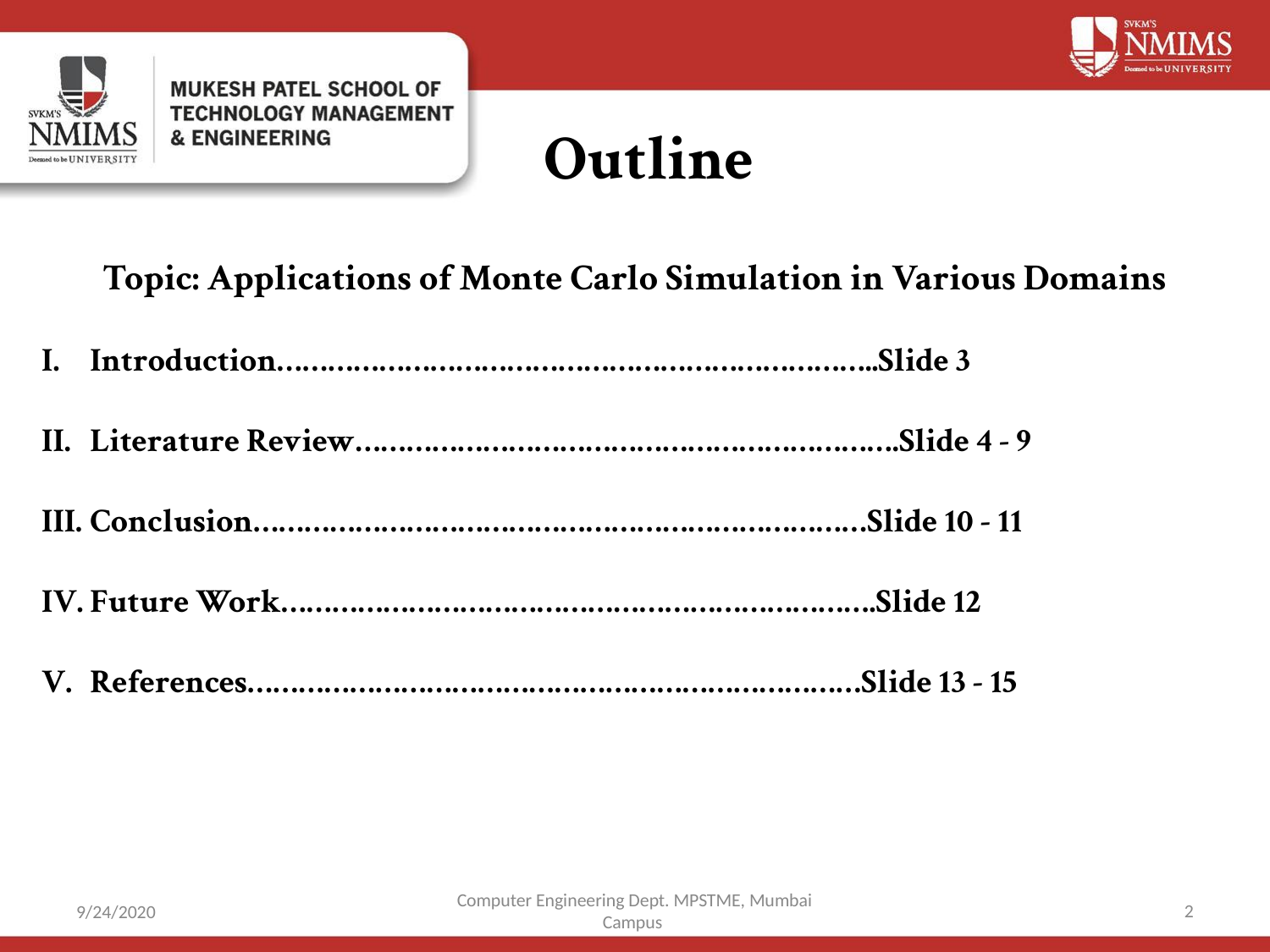

# Outline
Topic: Applications of Monte Carlo Simulation in Various Domains
Introduction……………………………………………………………..Slide 3
Literature Review……………………………………………………….Slide 4 - 9
Conclusion………………………………………………………………Slide 10 - 11
Future Work…………………………………………………………….Slide 12
References………………………………………………………………Slide 13 - 15

Computer Engineering Dept. MPSTME, Mumbai Campus
2
9/24/2020